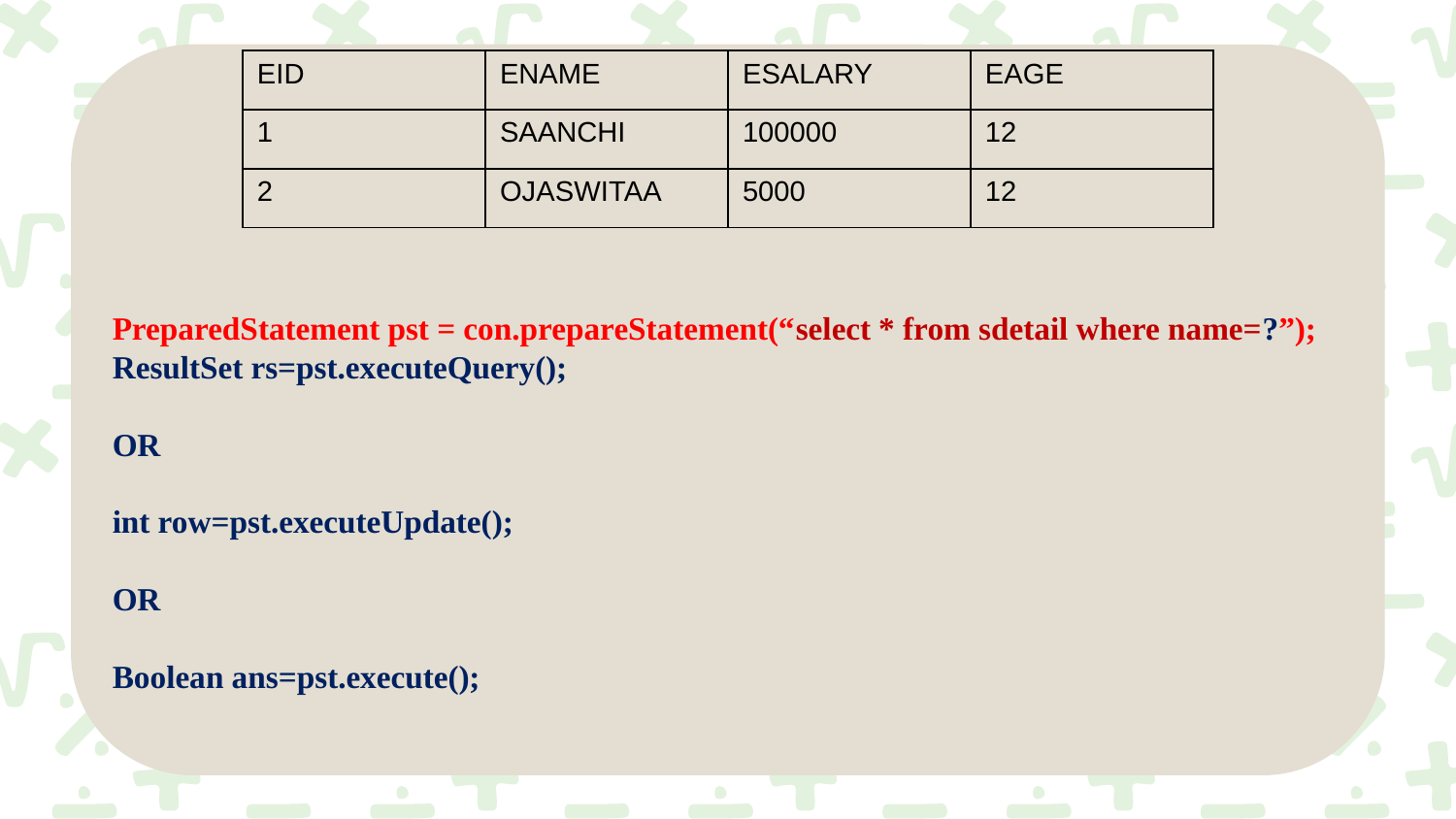

| EID | ENAME | ESALARY | EAGE |
| --- | --- | --- | --- |
| 1 | SAANCHI | 100000 | 12 |
| 2 | OJASWITAA | 5000 | 12 |
PreparedStatement pst = con.prepareStatement(“select * from sdetail where name=?”);
ResultSet rs=pst.executeQuery();

OR

int row=pst.executeUpdate();

OR

Boolean ans=pst.execute();